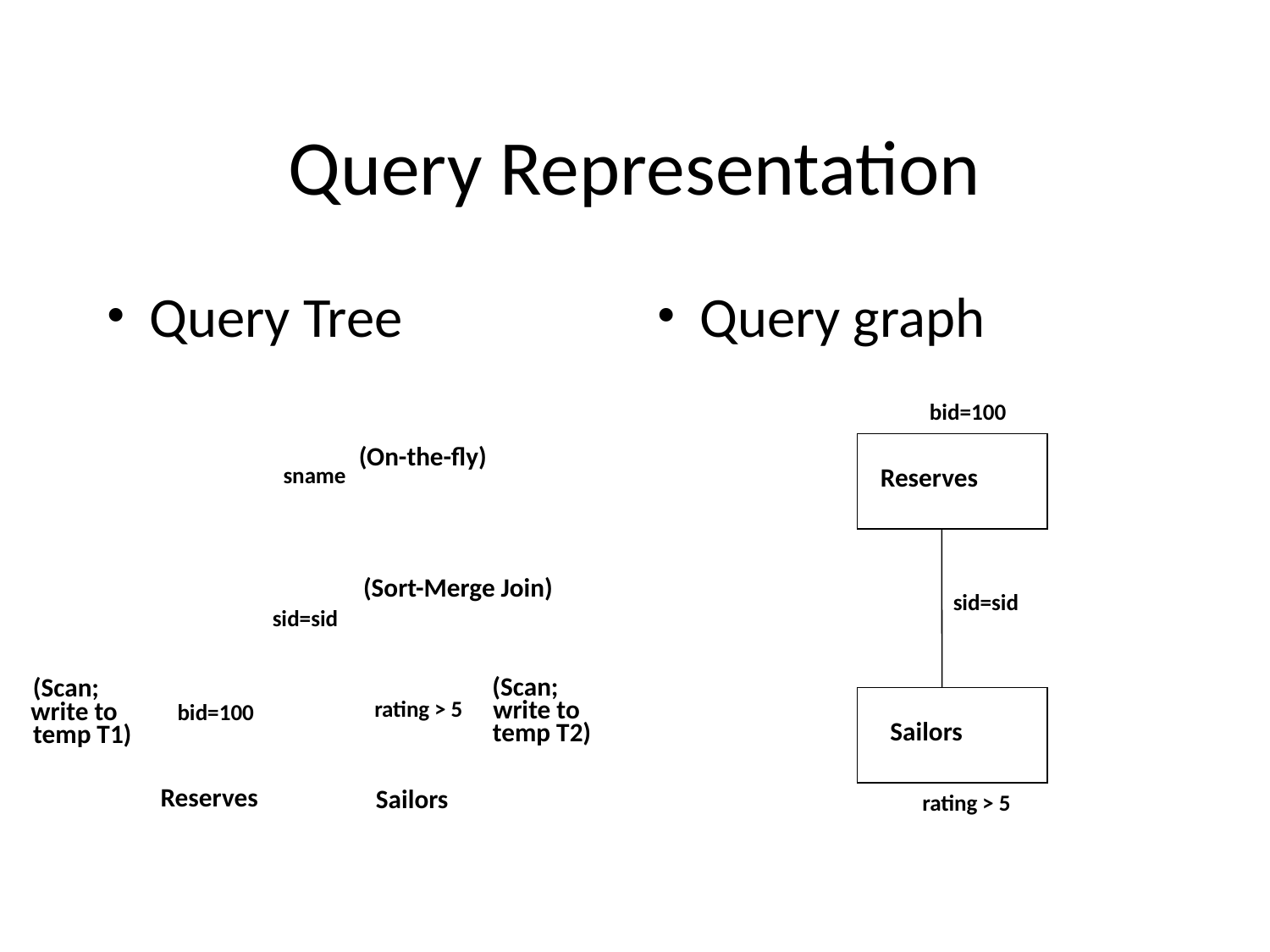

# Query Representation
Query Tree
Query graph
bid=100

(On-the-fly)

Reserves
sname

(Sort-Merge Join)

sid=sid
sid=sid

(Scan;
(Scan;

write to

write to
rating > 5

bid=100
Sailors
temp T2)
temp T1)

Reserves
Sailors
rating > 5